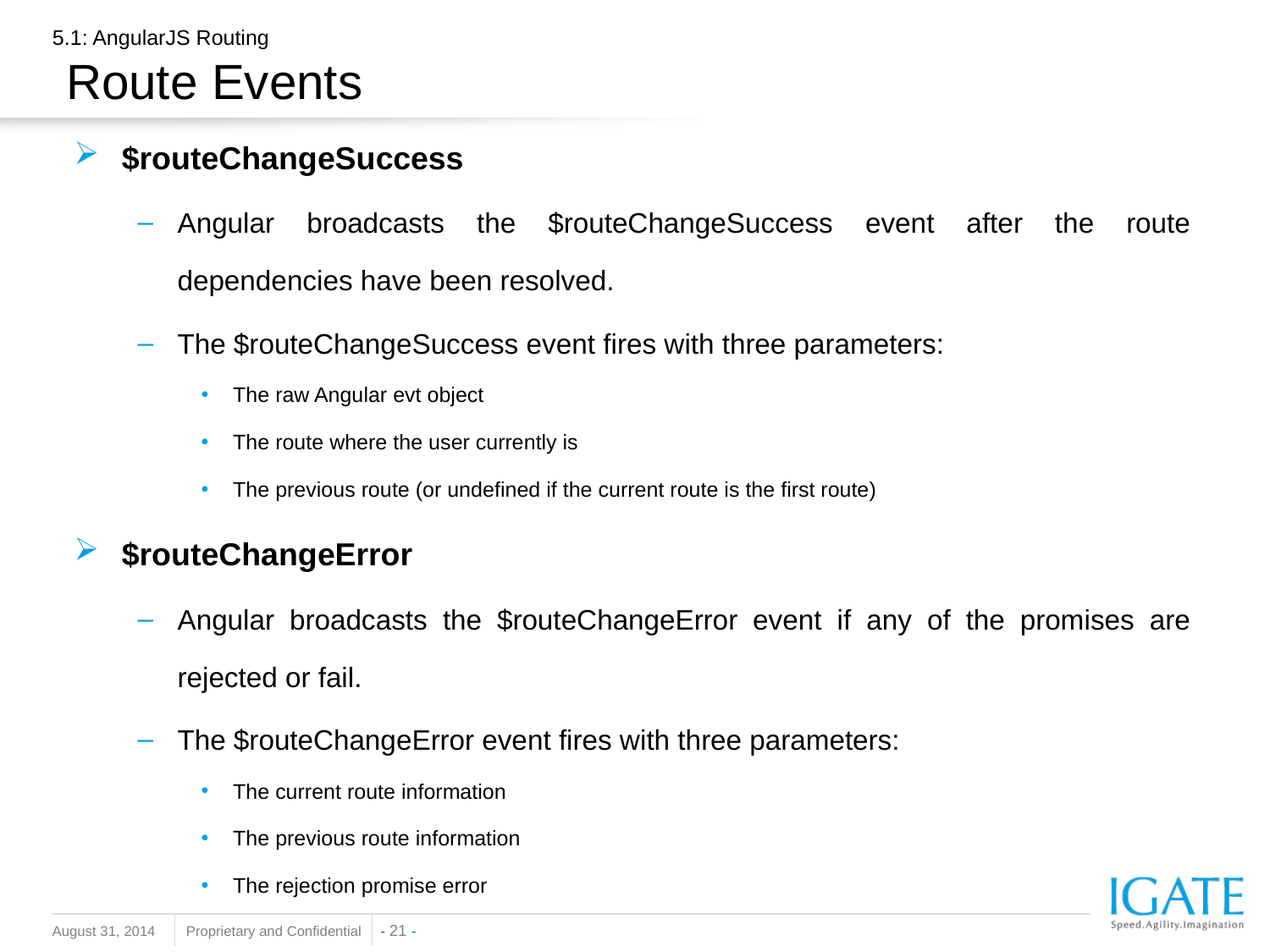

# 5.1: AngularJS Routing Route Events
$routeChangeSuccess
Angular broadcasts the $routeChangeSuccess event after the route dependencies have been resolved.
The $routeChangeSuccess event fires with three parameters:
The raw Angular evt object
The route where the user currently is
The previous route (or undefined if the current route is the first route)
$routeChangeError
Angular broadcasts the $routeChangeError event if any of the promises are rejected or fail.
The $routeChangeError event fires with three parameters:
The current route information
The previous route information
The rejection promise error